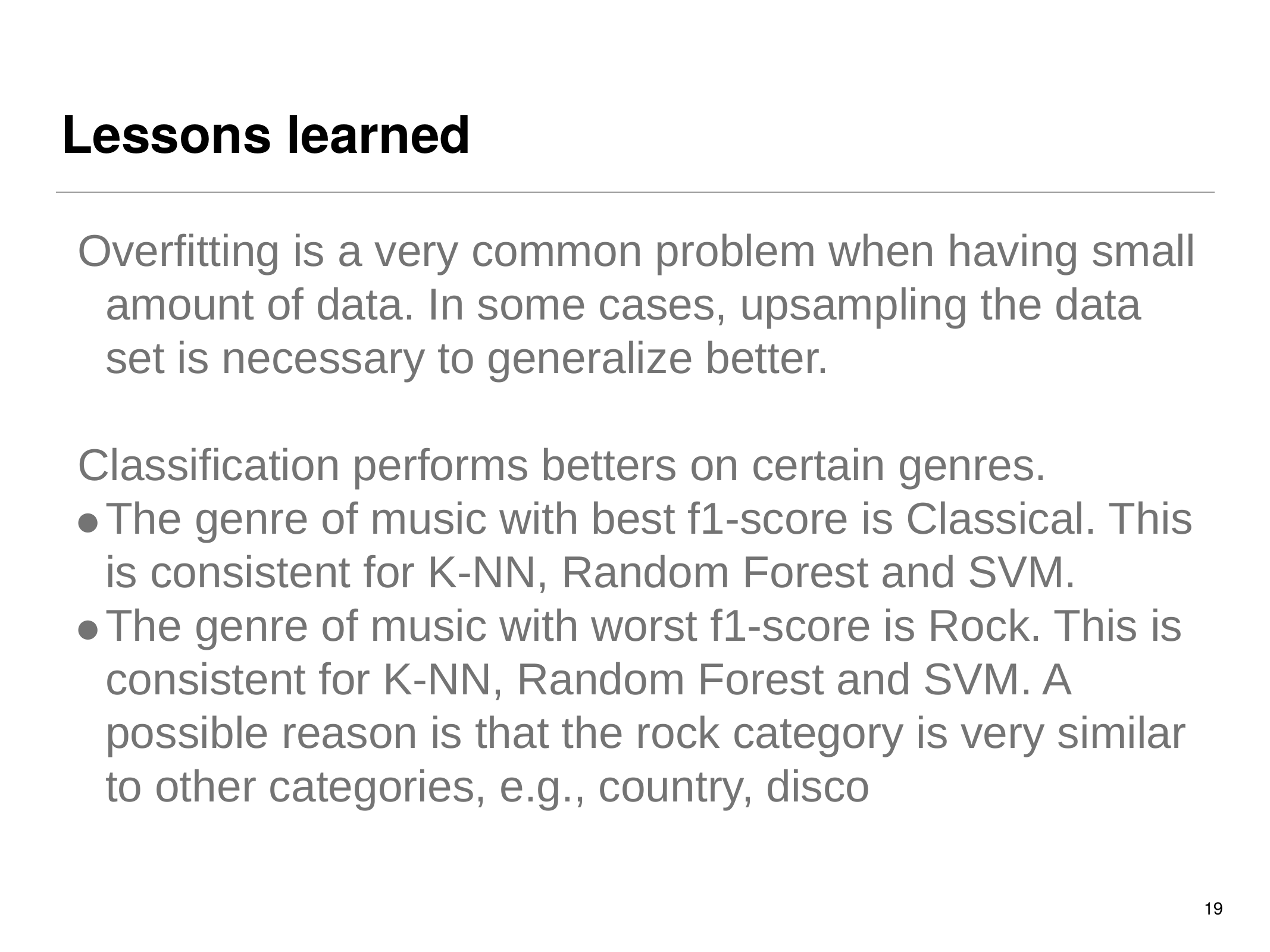

# Lessons learned
Overfitting is a very common problem when having small amount of data. In some cases, upsampling the data set is necessary to generalize better.

Classification performs betters on certain genres.
The genre of music with best f1-score is Classical. This is consistent for K-NN, Random Forest and SVM.
The genre of music with worst f1-score is Rock. This is consistent for K-NN, Random Forest and SVM. A possible reason is that the rock category is very similar to other categories, e.g., country, disco
19